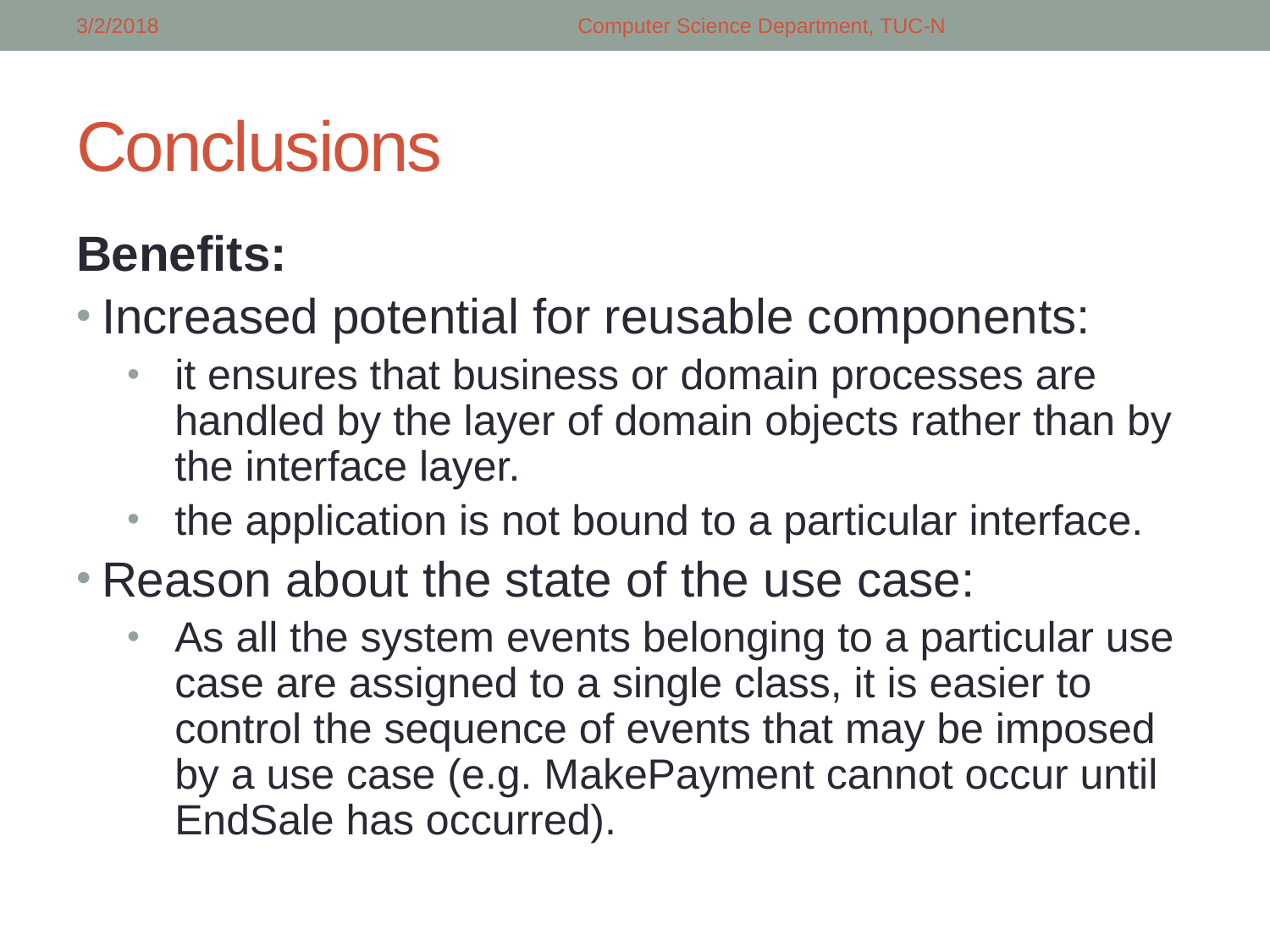

3/2/2018
Computer Science Department, TUC-N
# Conclusions
Benefits:
Increased potential for reusable components:
it ensures that business or domain processes are handled by the layer of domain objects rather than by the interface layer.
the application is not bound to a particular interface.
Reason about the state of the use case:
As all the system events belonging to a particular use case are assigned to a single class, it is easier to control the sequence of events that may be imposed by a use case (e.g. MakePayment cannot occur until EndSale has occurred).